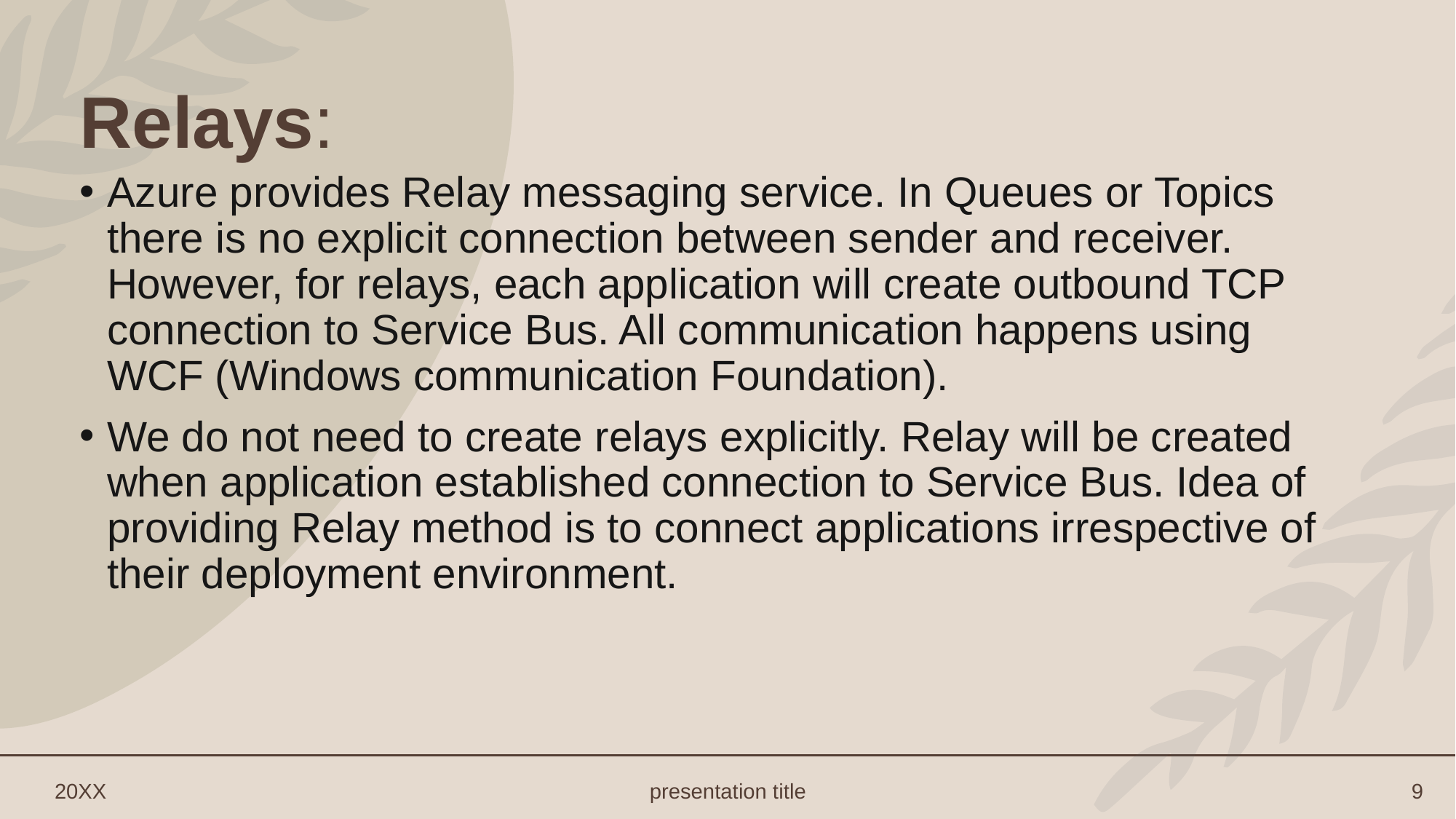

# Relays:
Azure provides Relay messaging service. In Queues or Topics there is no explicit connection between sender and receiver. However, for relays, each application will create outbound TCP connection to Service Bus. All communication happens using WCF (Windows communication Foundation).
We do not need to create relays explicitly. Relay will be created when application established connection to Service Bus. Idea of providing Relay method is to connect applications irrespective of their deployment environment.
20XX
presentation title
9